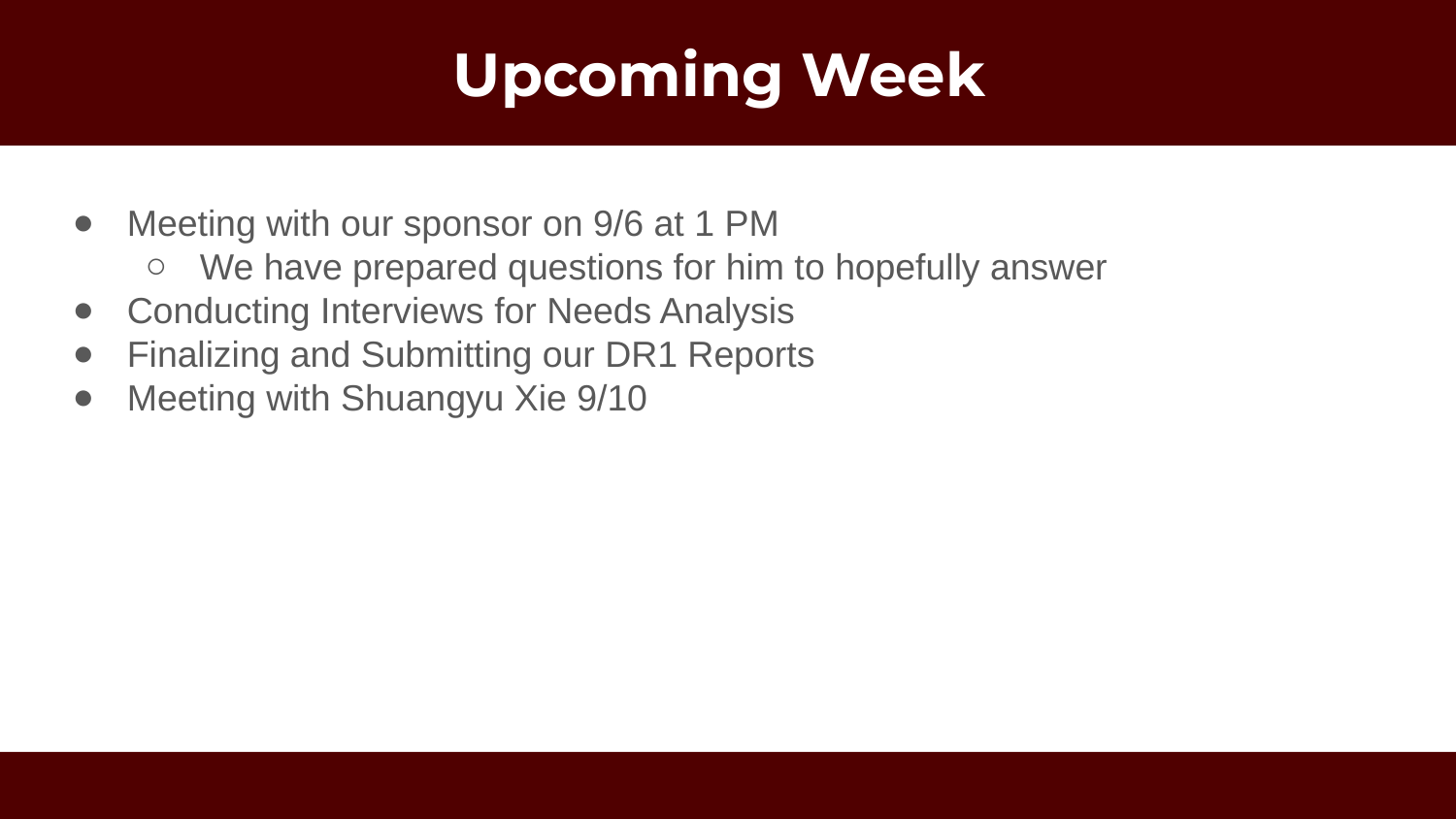

# Upcoming Week
Meeting with our sponsor on 9/6 at 1 PM
We have prepared questions for him to hopefully answer
Conducting Interviews for Needs Analysis
Finalizing and Submitting our DR1 Reports
Meeting with Shuangyu Xie 9/10